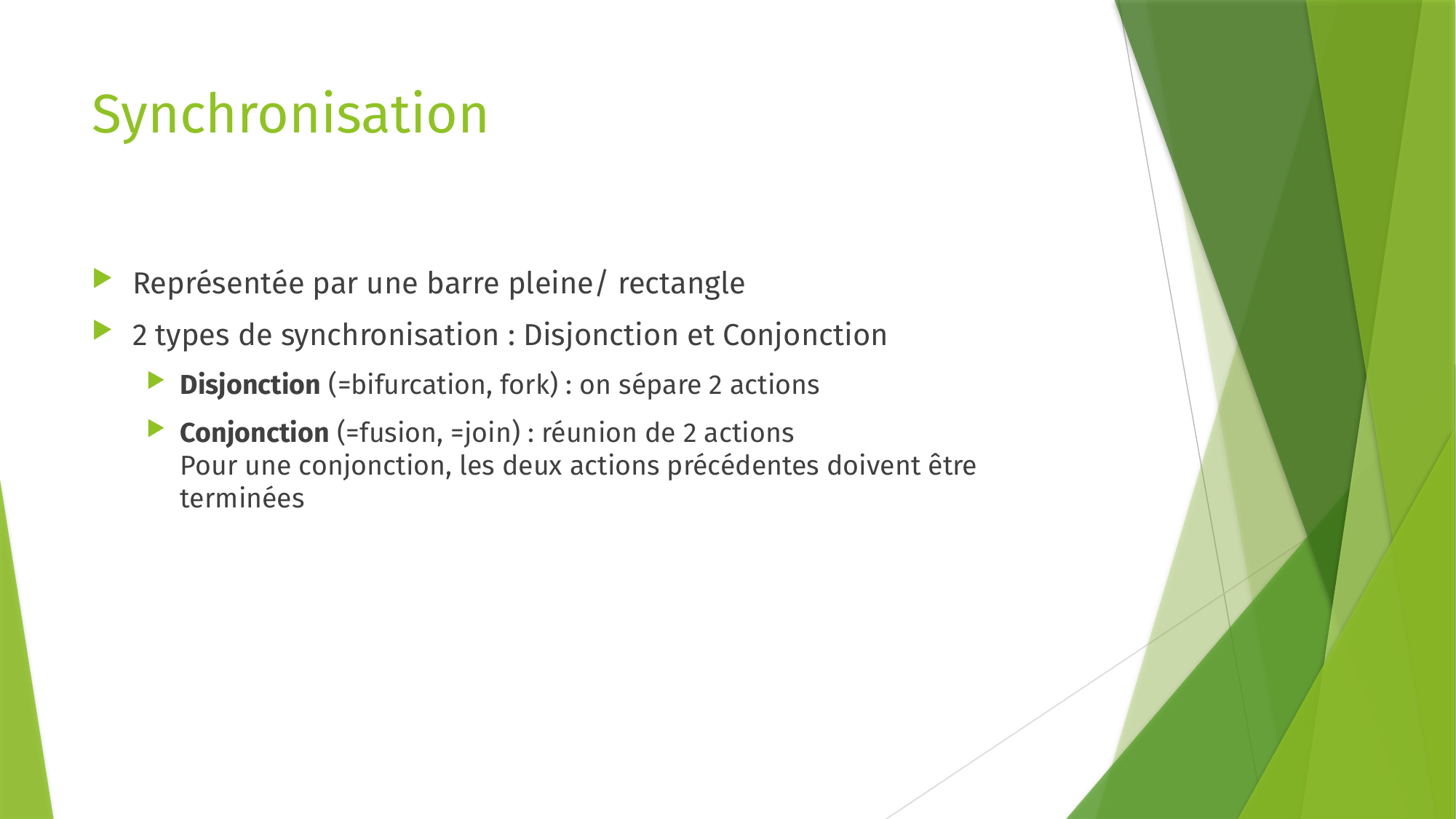

# Synchronisation
Représentée par une barre pleine/ rectangle
2 types de synchronisation : Disjonction et Conjonction
Disjonction (=bifurcation, fork) : on sépare 2 actions
Conjonction (=fusion, =join) : réunion de 2 actions
Pour une conjonction, les deux actions précédentes doivent être terminées